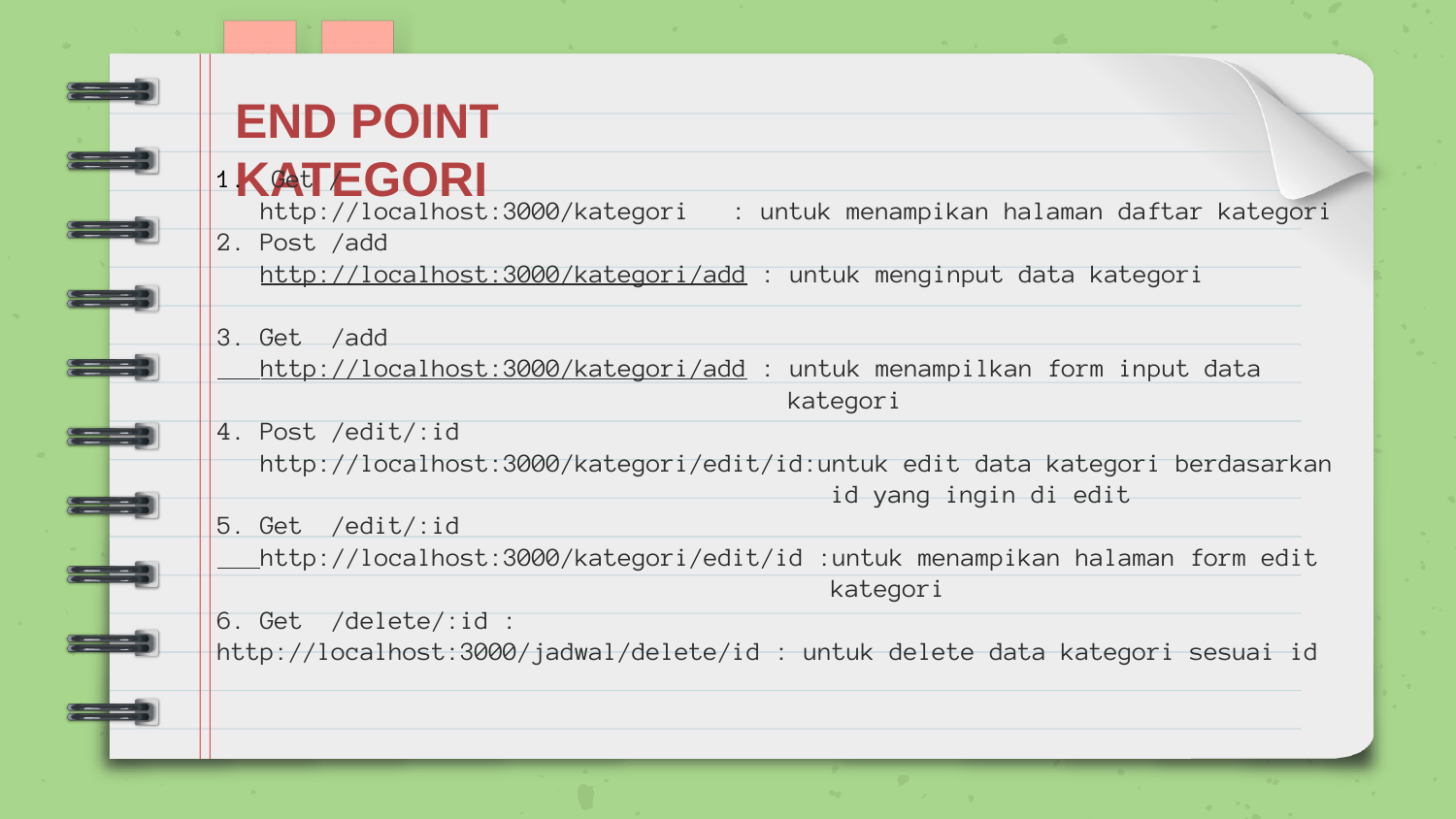

END POINT KATEGORI
Get /
   http://localhost:3000/kategori   : untuk menampikan halaman daftar kategori
2. Post /add
   http://localhost:3000/kategori/add : untuk menginput data kategori

3. Get  /add
   http://localhost:3000/kategori/add : untuk menampilkan form input data kategori
4. Post /edit/:id
   http://localhost:3000/kategori/edit/id:untuk edit data kategori berdasarkan id yang ingin di edit
5. Get  /edit/:id
   http://localhost:3000/kategori/edit/id :untuk menampikan halaman form edit   kategori
6. Get  /delete/:id :
http://localhost:3000/jadwal/delete/id : untuk delete data kategori sesuai id